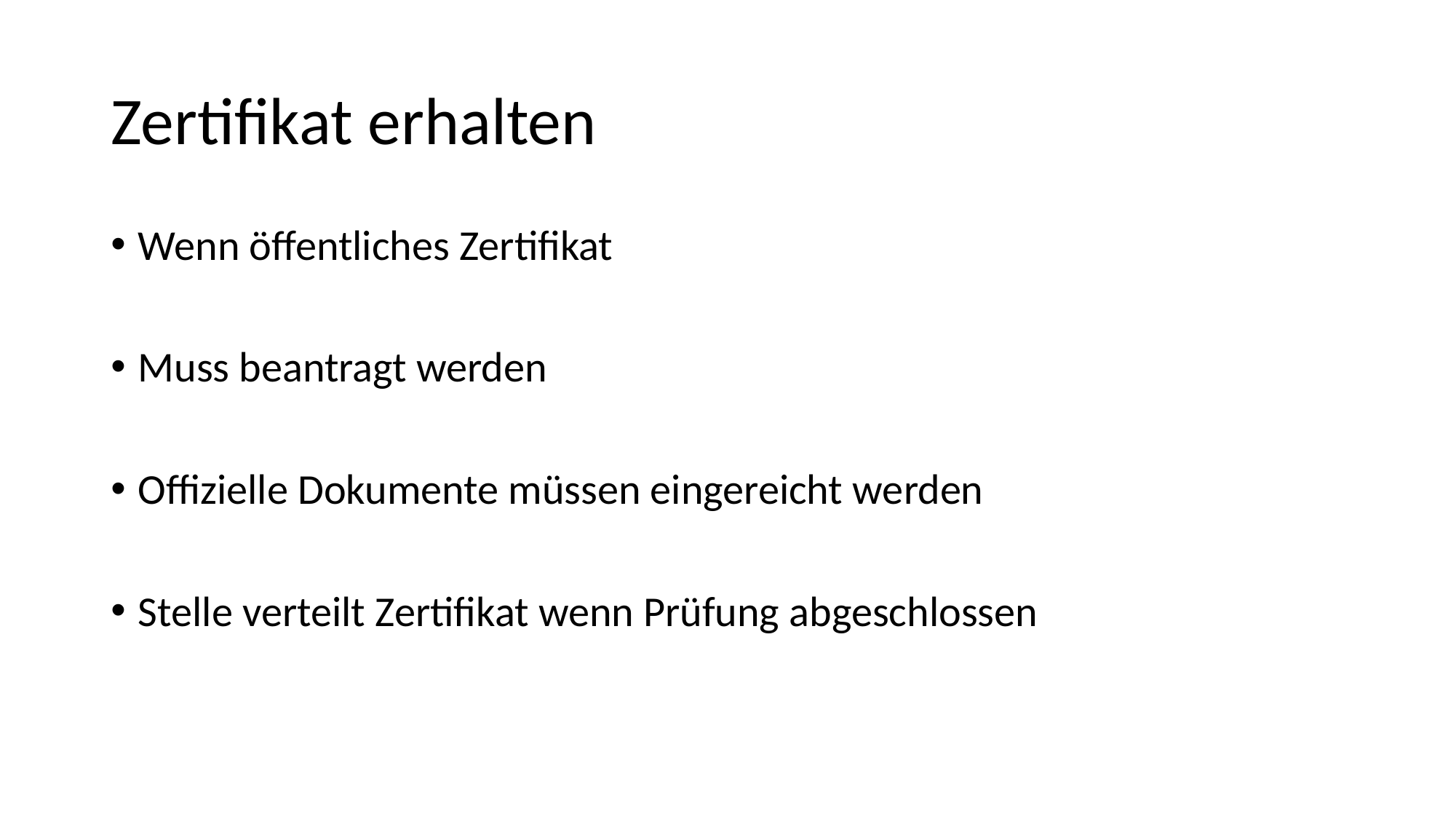

# Zertifikat erhalten
Wenn öffentliches Zertifikat

Muss beantragt werden

Offizielle Dokumente müssen eingereicht werden

Stelle verteilt Zertifikat wenn Prüfung abgeschlossen